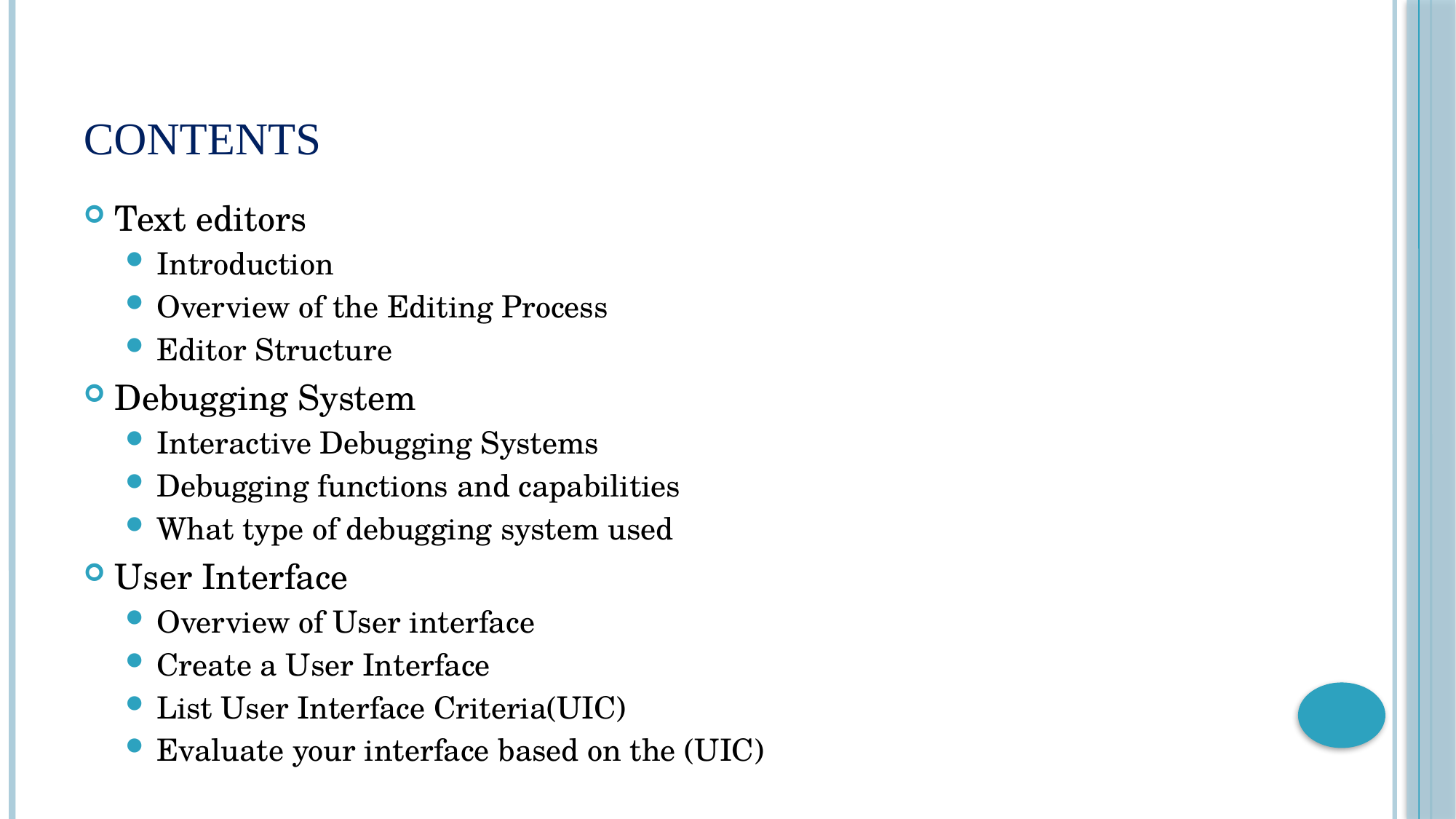

# Contents
Text editors
Introduction
Overview of the Editing Process
Editor Structure
Debugging System
Interactive Debugging Systems
Debugging functions and capabilities
What type of debugging system used
User Interface
Overview of User interface
Create a User Interface
List User Interface Criteria(UIC)
Evaluate your interface based on the (UIC)